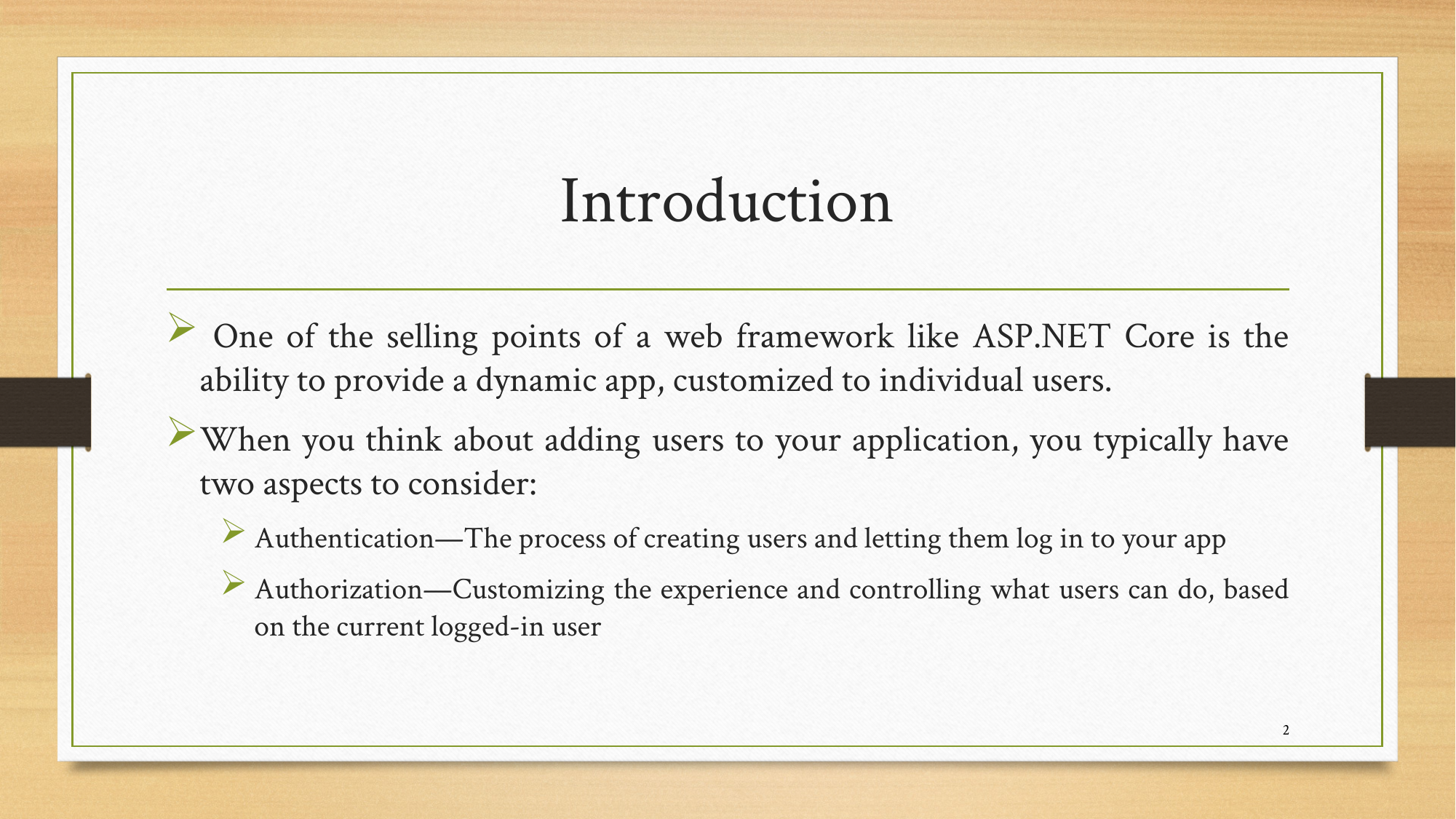

# Introduction
 One of the selling points of a web framework like ASP.NET Core is the ability to provide a dynamic app, customized to individual users.
When you think about adding users to your application, you typically have two aspects to consider:
Authentication—The process of creating users and letting them log in to your app
Authorization—Customizing the experience and controlling what users can do, based on the current logged-in user
2